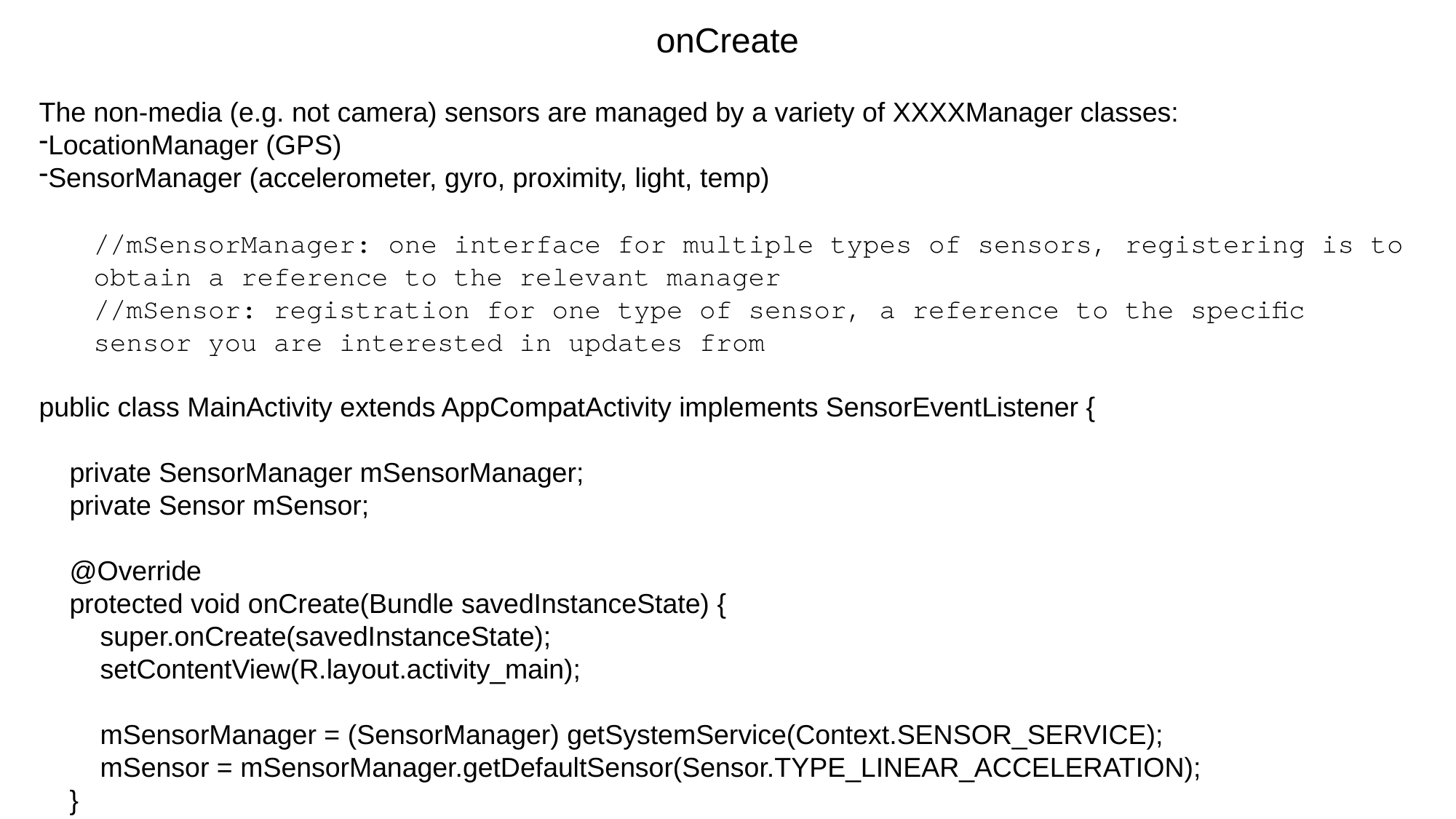

onCreate
The non-media (e.g. not camera) sensors are managed by a variety of XXXXManager classes:
LocationManager (GPS)
SensorManager (accelerometer, gyro, proximity, light, temp)

//mSensorManager: one interface for multiple types of sensors, registering is to obtain a reference to the relevant manager
//mSensor: registration for one type of sensor, a reference to the specific sensor you are interested in updates from

public class MainActivity extends AppCompatActivity implements SensorEventListener {

    private SensorManager mSensorManager;
    private Sensor mSensor;

    @Override
    protected void onCreate(Bundle savedInstanceState) {
        super.onCreate(savedInstanceState);
        setContentView(R.layout.activity_main);

        mSensorManager = (SensorManager) getSystemService(Context.SENSOR_SERVICE);
        mSensor = mSensorManager.getDefaultSensor(Sensor.TYPE_LINEAR_ACCELERATION);
    }